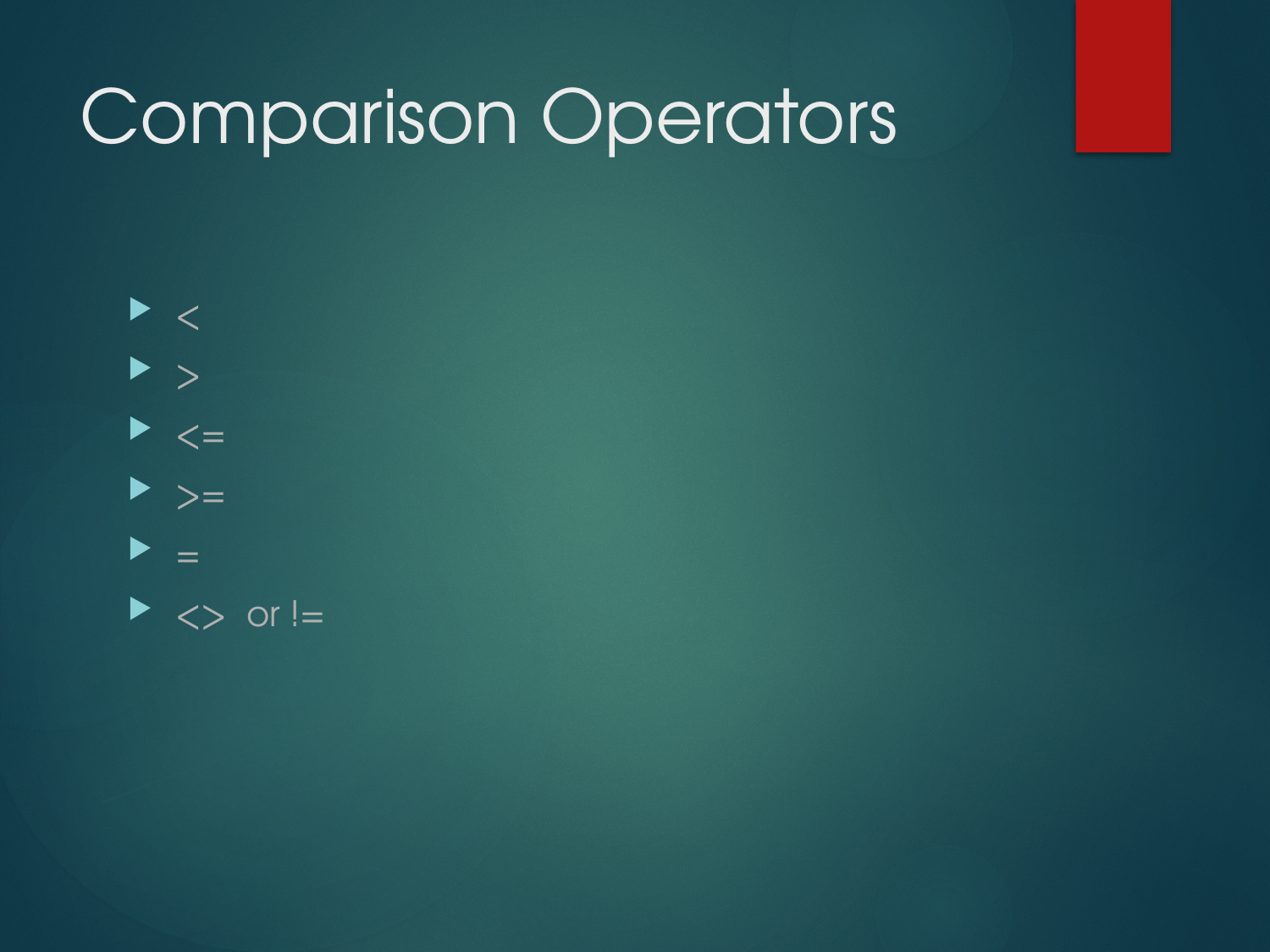

# Comparison Operators
<
>
<=
>=
=
<>  or !=